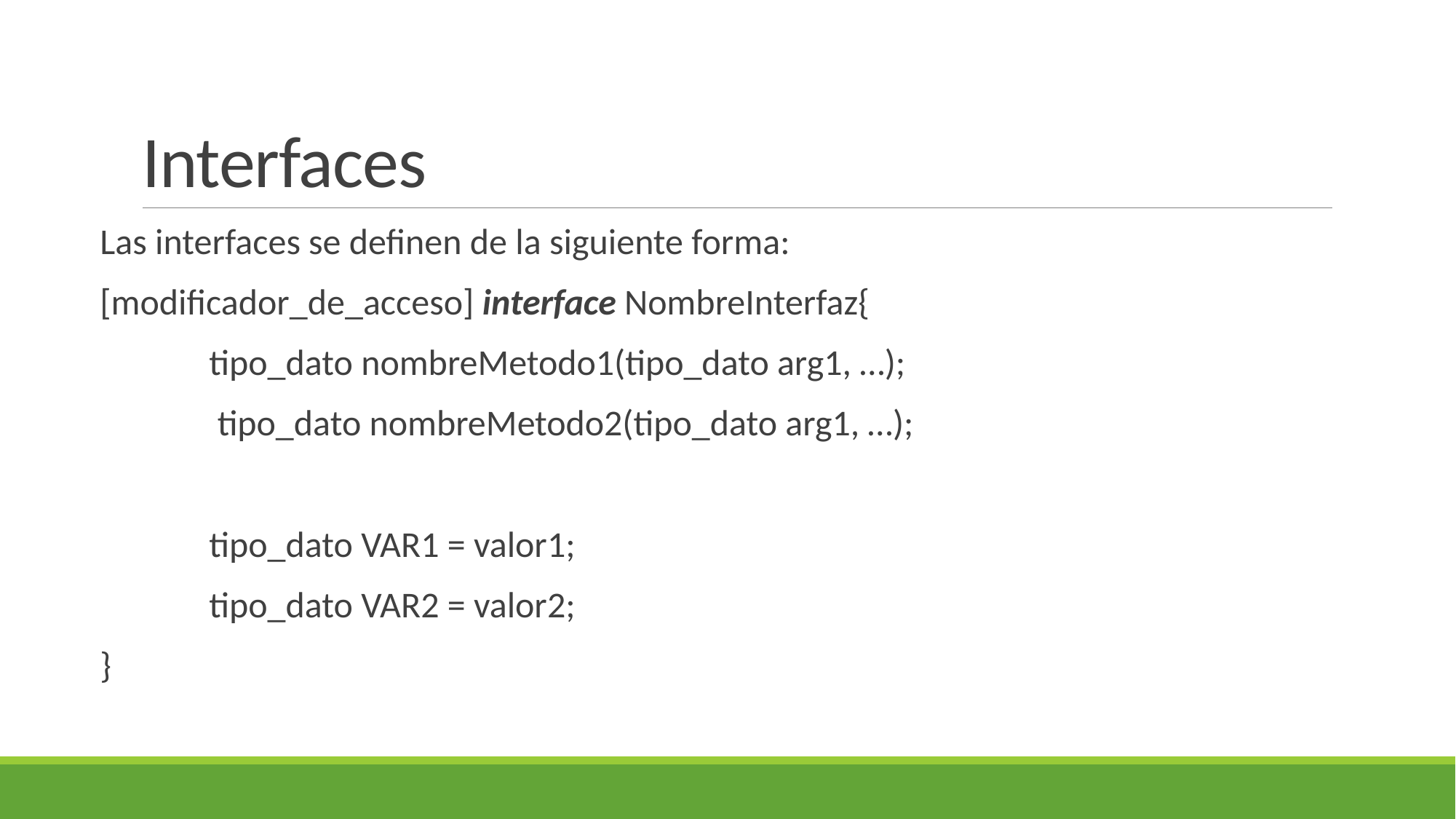

# Interfaces
Las interfaces se definen de la siguiente forma:
[modificador_de_acceso] interface NombreInterfaz{
	tipo_dato nombreMetodo1(tipo_dato arg1, …);
	 tipo_dato nombreMetodo2(tipo_dato arg1, …);

	tipo_dato VAR1 = valor1;
	tipo_dato VAR2 = valor2;
}